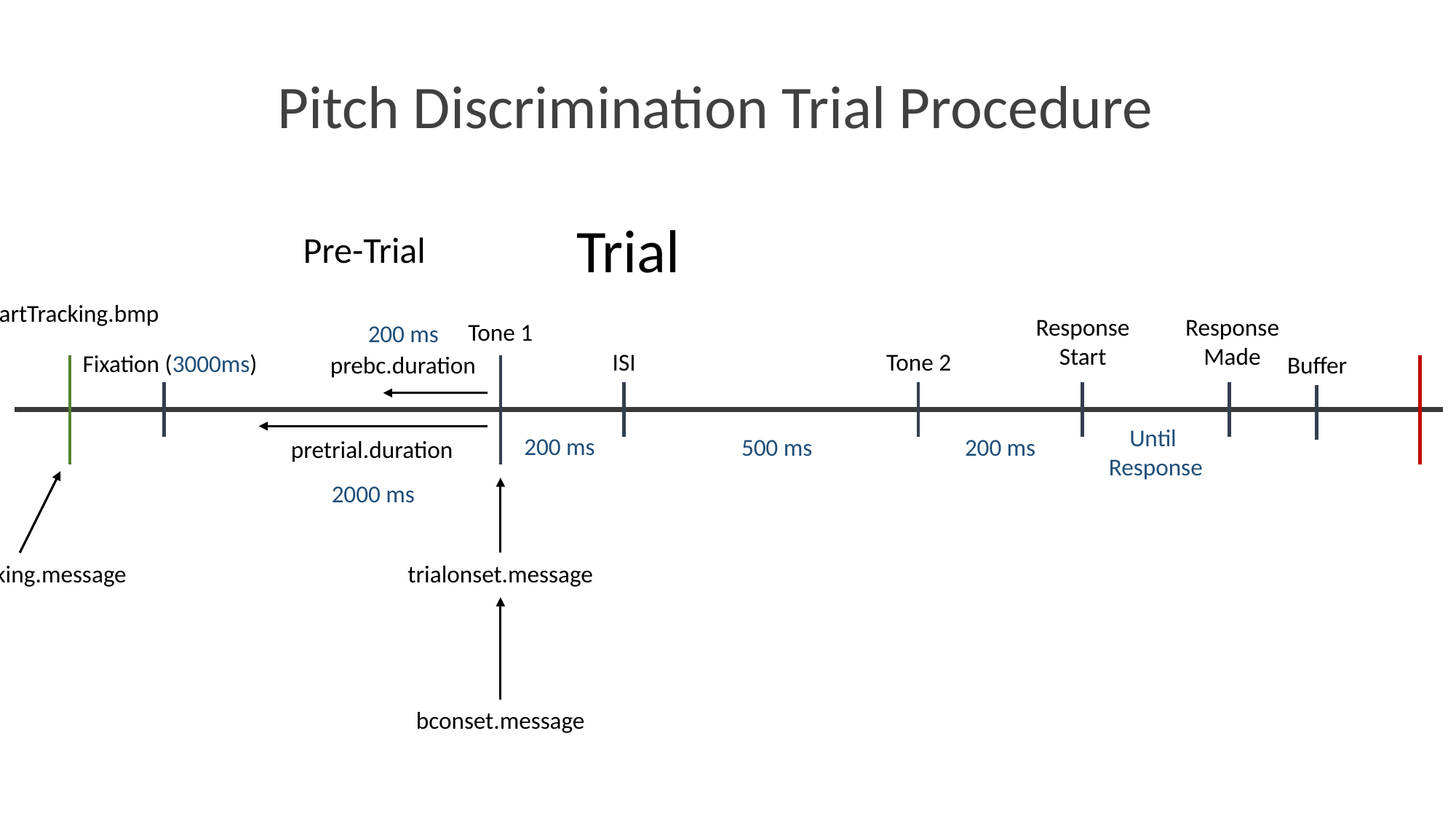

Pitch Discrimination Trial Procedure
Trial
Pre-Trial
StartTracking.bmp
Response
Start
Response
Made
Tone 1
200 ms
ISI
Tone 2
Fixation (3000ms)
prebc.duration
Buffer
Until
Response
200 ms
500 ms
200 ms
pretrial.duration
2000 ms
starttracking.message
trialonset.message
bconset.message